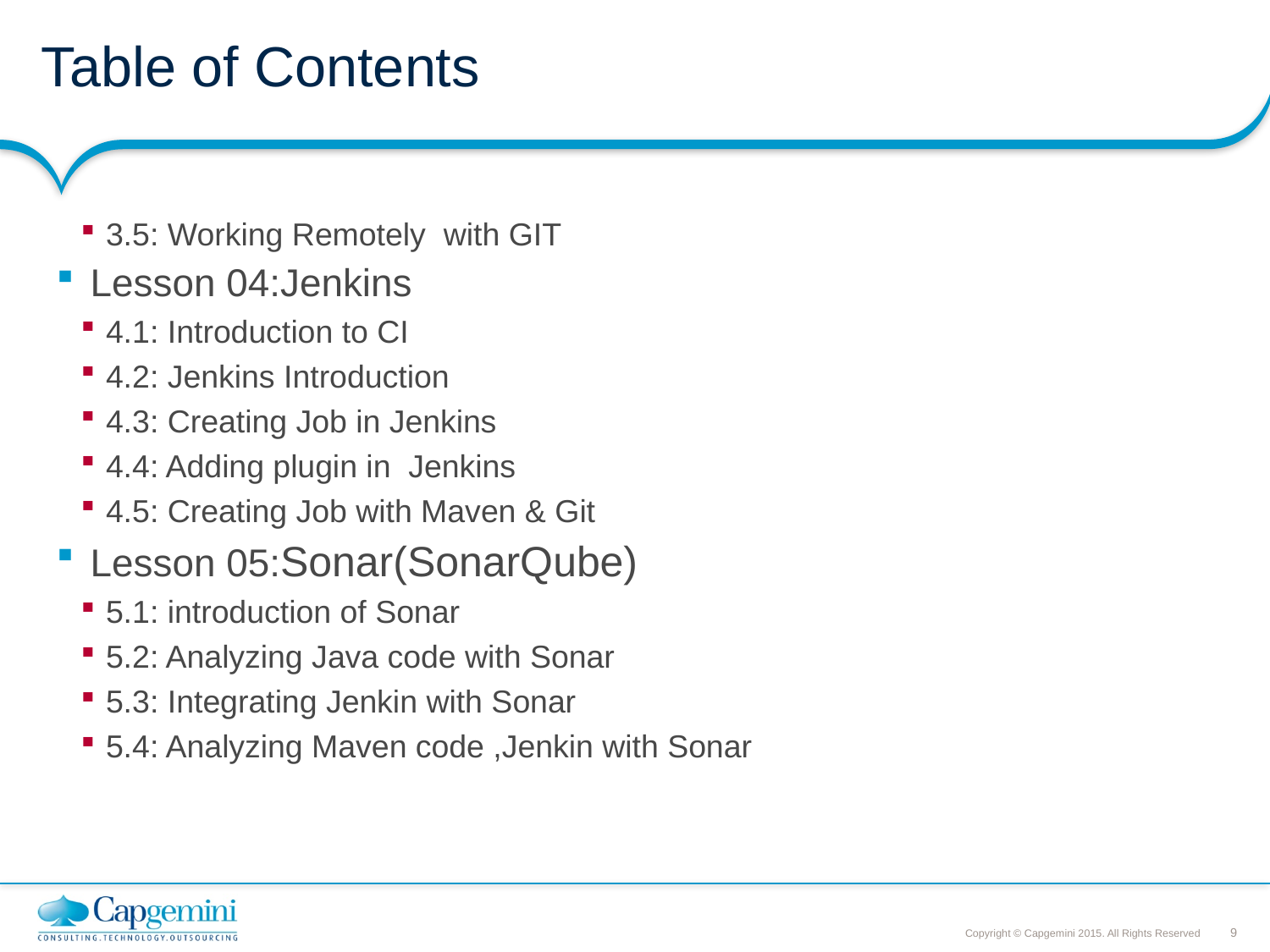

# Table of Contents
3.5: Working Remotely  with GIT
 Lesson 04:Jenkins
4.1: Introduction to CI
4.2: Jenkins Introduction
4.3: Creating Job in Jenkins
4.4: Adding plugin in  Jenkins
4.5: Creating Job with Maven & Git
 Lesson 05:Sonar(SonarQube)
5.1: introduction of Sonar
5.2: Analyzing Java code with Sonar
5.3: Integrating Jenkin with Sonar
5.4: Analyzing Maven code ,Jenkin with Sonar